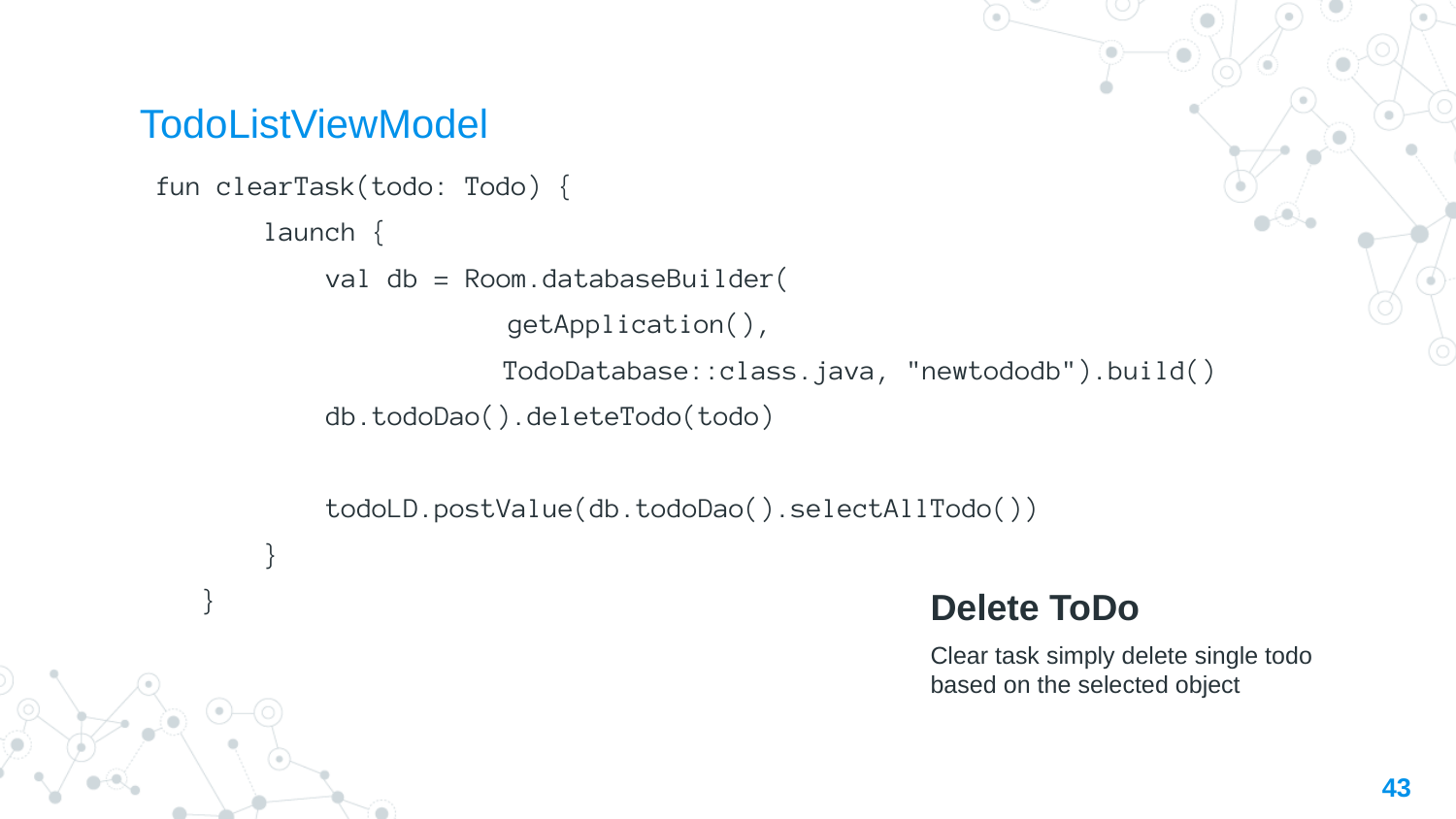

# TodoListViewModel
 fun clearTask(todo: Todo) {
        launch {
            val db = Room.databaseBuilder(
     getApplication(),
TodoDatabase::class.java, "newtododb").build()
            db.todoDao().deleteTodo(todo)

            todoLD.postValue(db.todoDao().selectAllTodo())
        }
    }

Delete ToDo
Clear task simply delete single todo based on the selected object

43